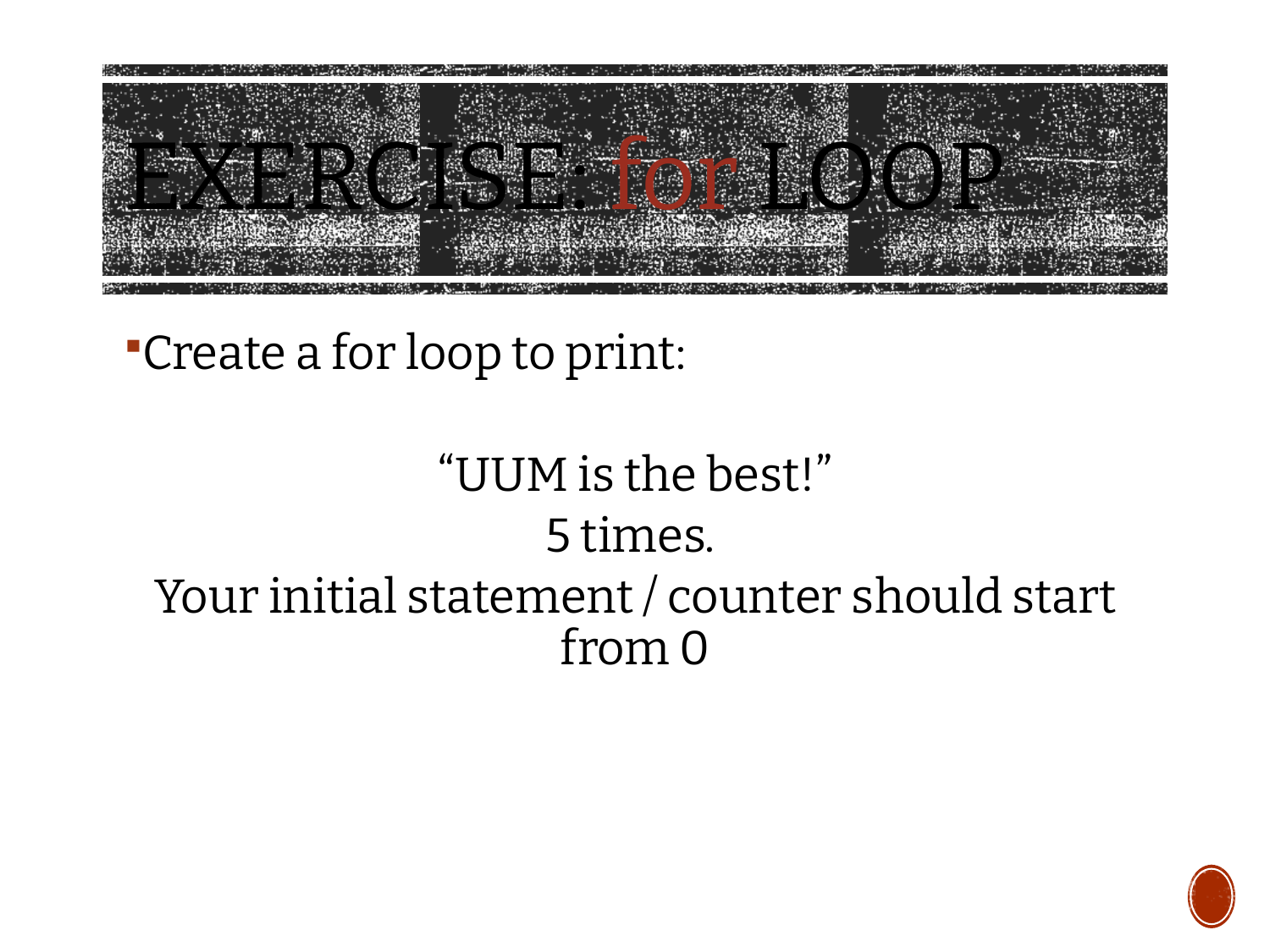

Exercise: for loop

Create a for loop to print:

 “UUM is the best!”
5 times.
Your initial statement / counter should start from 0